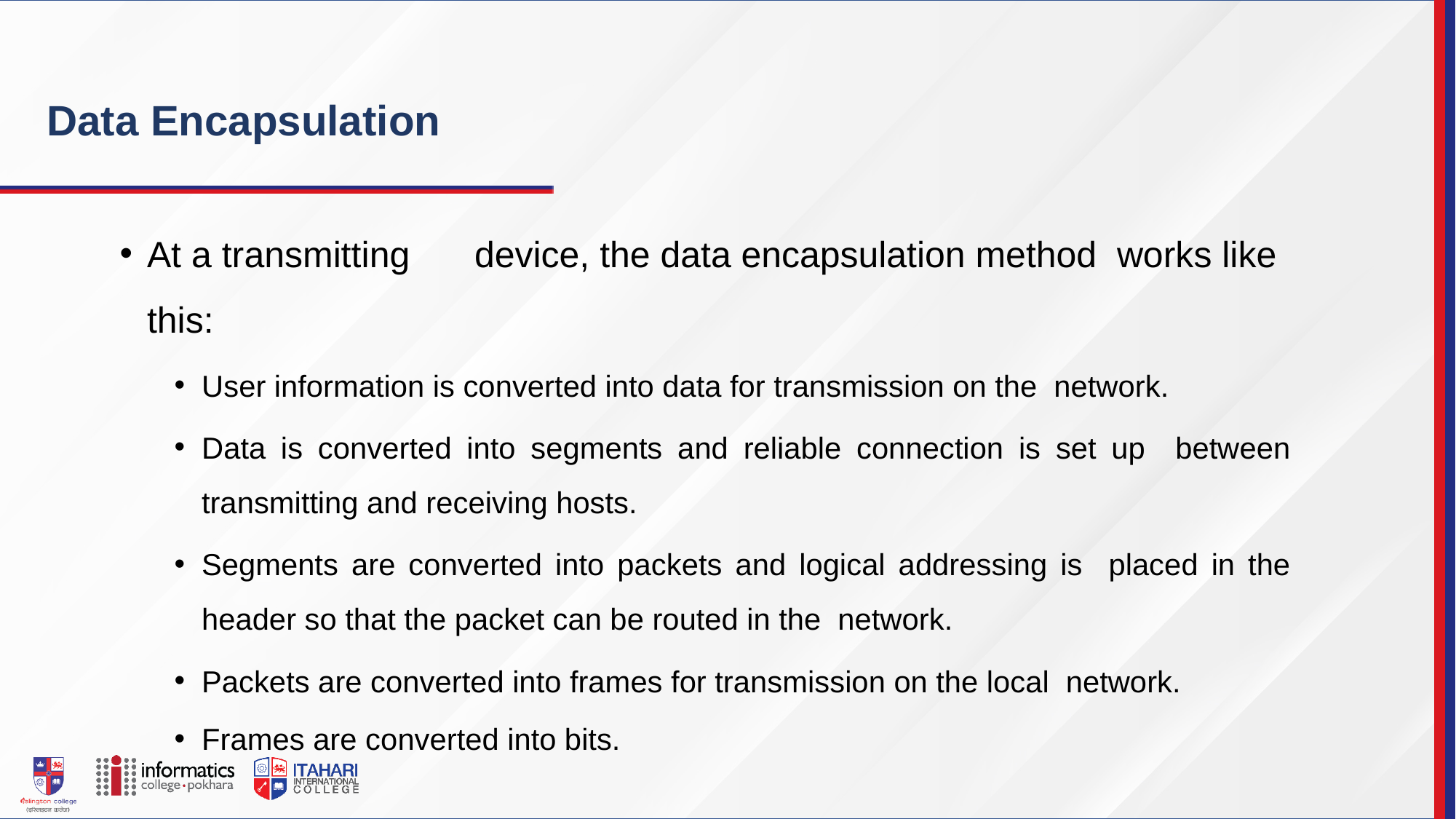

Data Encapsulation
At a transmitting	device, the data encapsulation method  works like this:
User information is converted into data for transmission on the  network.
Data is converted into segments and reliable connection is set up  between transmitting and receiving hosts.
Segments are converted into packets and logical addressing is  placed in the header so that the packet can be routed in the  network.
Packets are converted into frames for transmission on the local  network.
Frames are converted into bits.